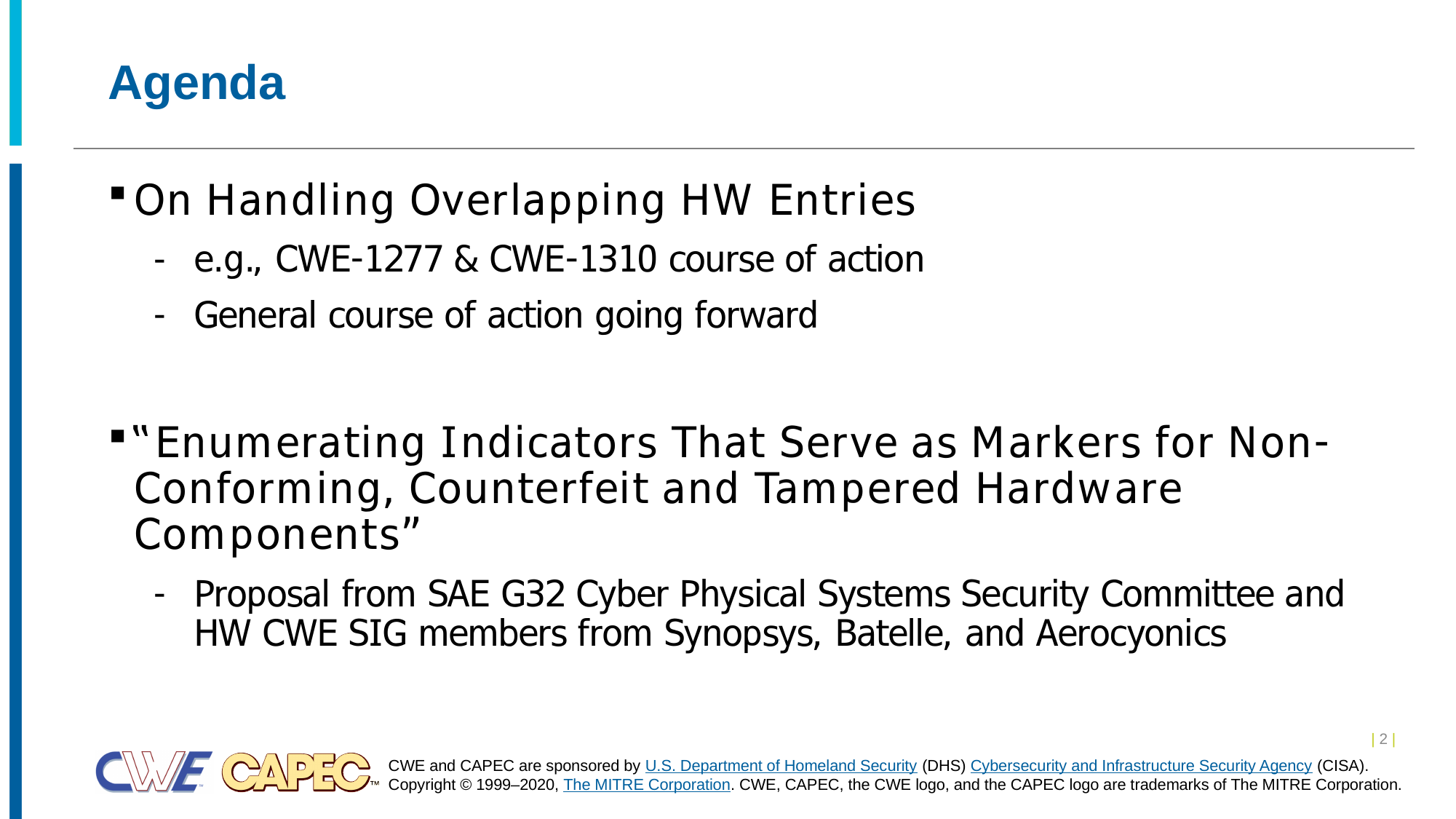

# Agenda
On Handling Overlapping HW Entries
e.g., CWE-1277 & CWE-1310 course of action
General course of action going forward

“Enumerating Indicators That Serve as Markers for Non-Conforming, Counterfeit and Tampered Hardware Components”
Proposal from SAE G32 Cyber Physical Systems Security Committee and HW CWE SIG members from Synopsys, Batelle, and Aerocyonics
| 2 |